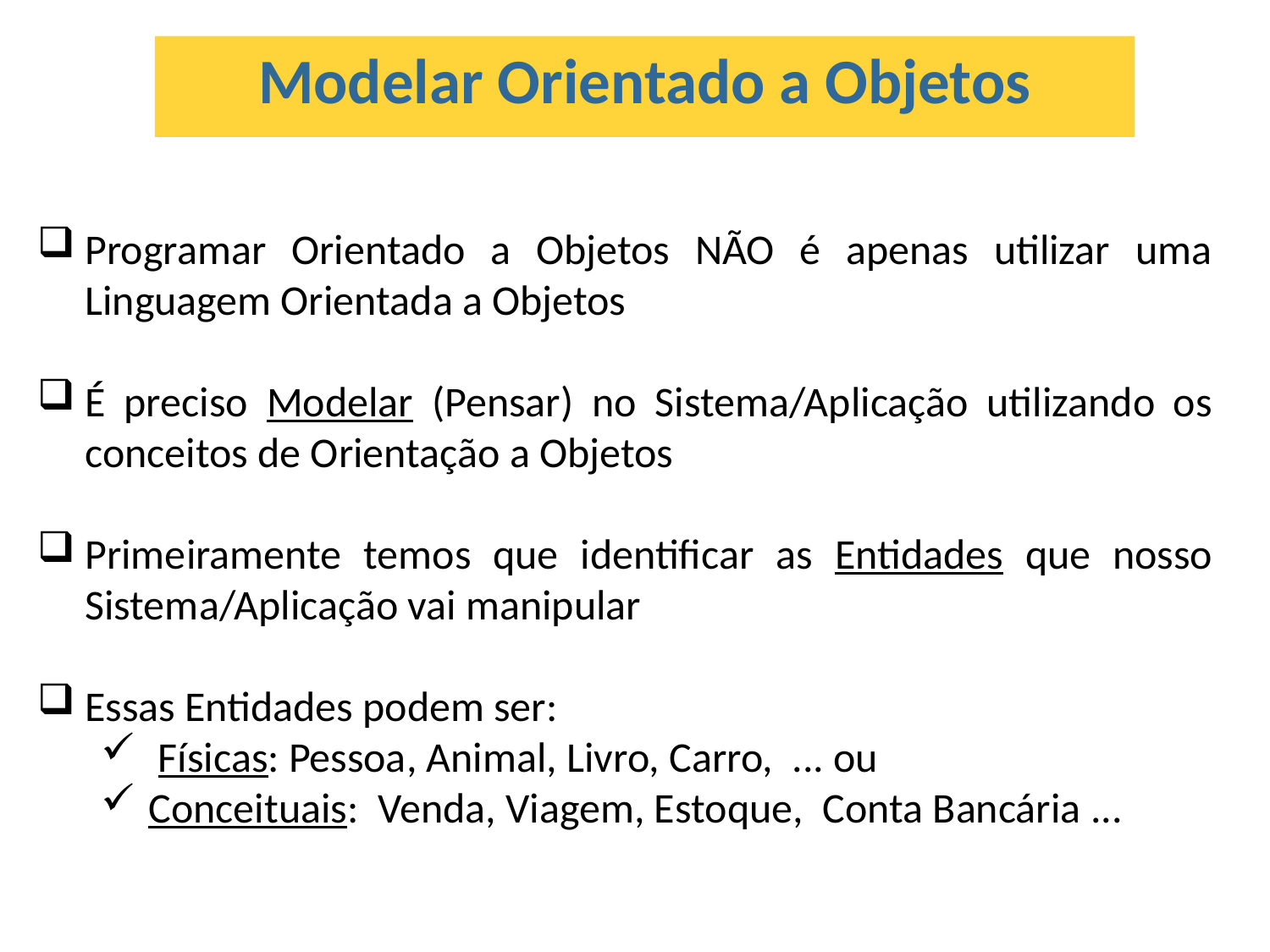

Modelar Orientado a Objetos
Programar Orientado a Objetos NÃO é apenas utilizar uma Linguagem Orientada a Objetos

É preciso Modelar (Pensar) no Sistema/Aplicação utilizando os conceitos de Orientação a Objetos

Primeiramente temos que identificar as Entidades que nosso Sistema/Aplicação vai manipular

Essas Entidades podem ser:
 Físicas: Pessoa, Animal, Livro, Carro,  ... ou
Conceituais:  Venda, Viagem, Estoque,  Conta Bancária ...